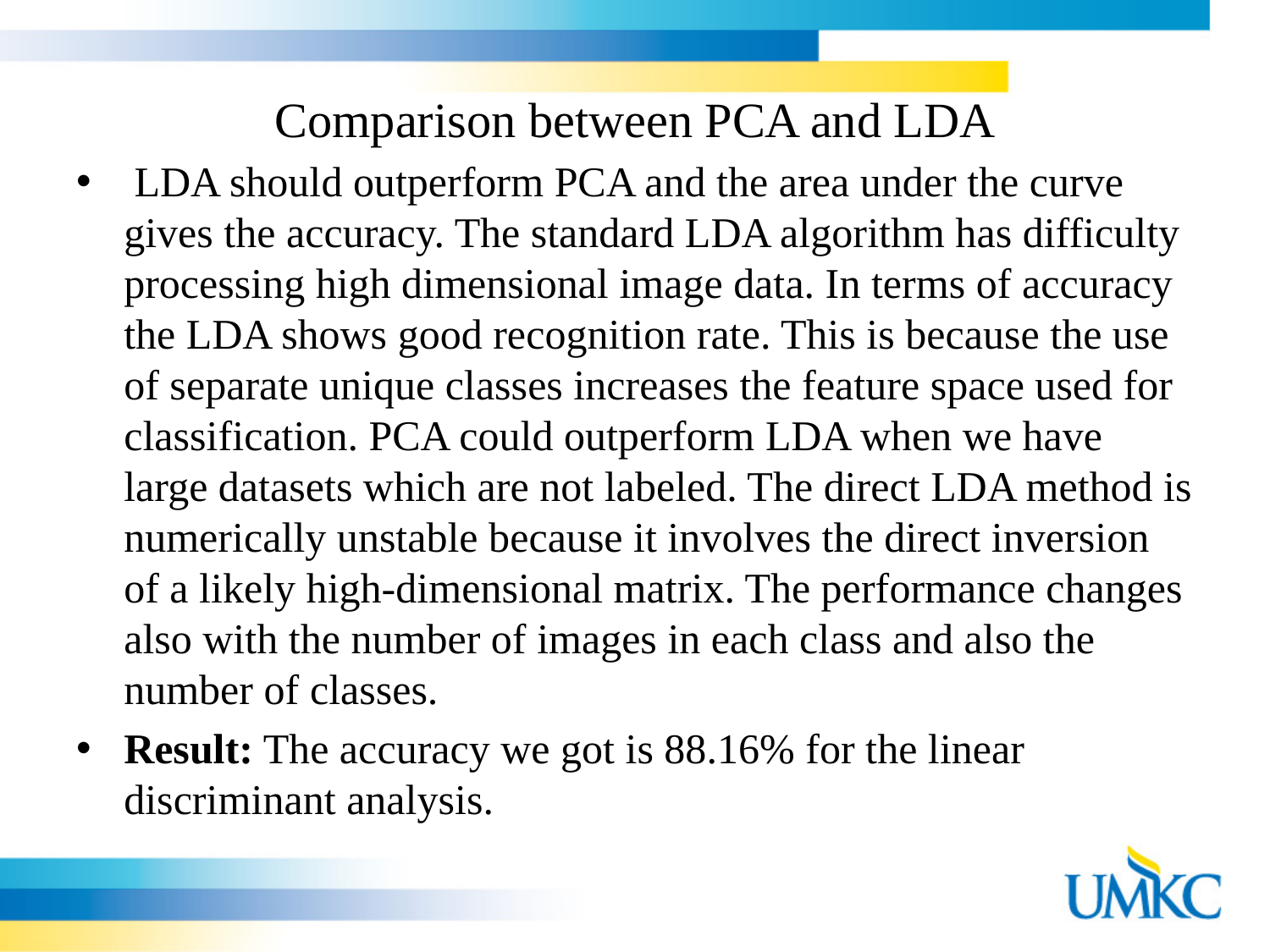

# Comparison between PCA and LDA
 LDA should outperform PCA and the area under the curve gives the accuracy. The standard LDA algorithm has difficulty processing high dimensional image data. In terms of accuracy the LDA shows good recognition rate. This is because the use of separate unique classes increases the feature space used for classification. PCA could outperform LDA when we have large datasets which are not labeled. The direct LDA method is numerically unstable because it involves the direct inversion of a likely high-dimensional matrix. The performance changes also with the number of images in each class and also the number of classes.
Result: The accuracy we got is 88.16% for the linear discriminant analysis.